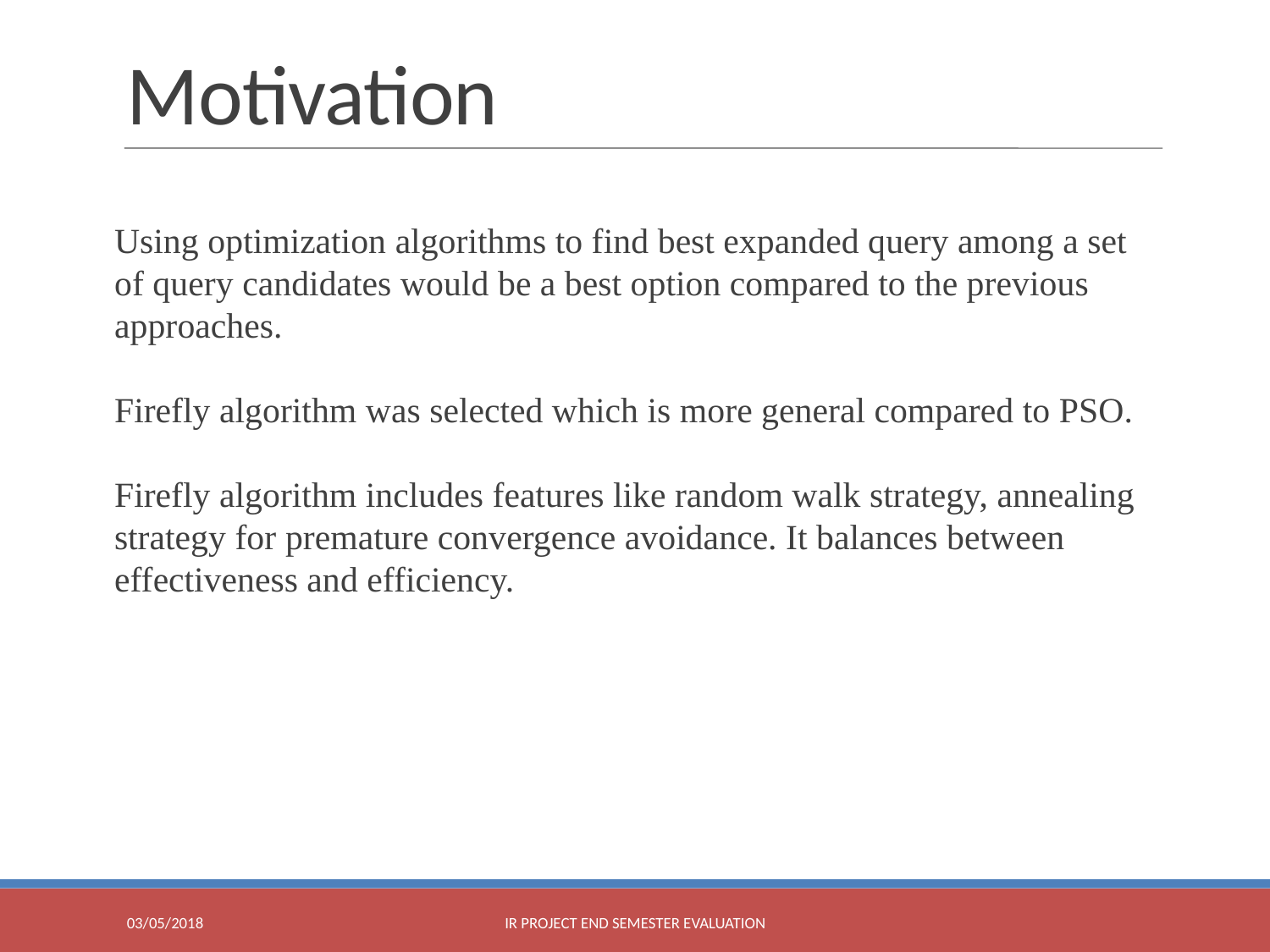

Motivation

Using optimization algorithms to find best expanded query among a set of query candidates would be a best option compared to the previous approaches.

Firefly algorithm was selected which is more general compared to PSO.

Firefly algorithm includes features like random walk strategy, annealing strategy for premature convergence avoidance. It balances between effectiveness and efficiency.
03/05/2018
IR Project End Semester Evaluation